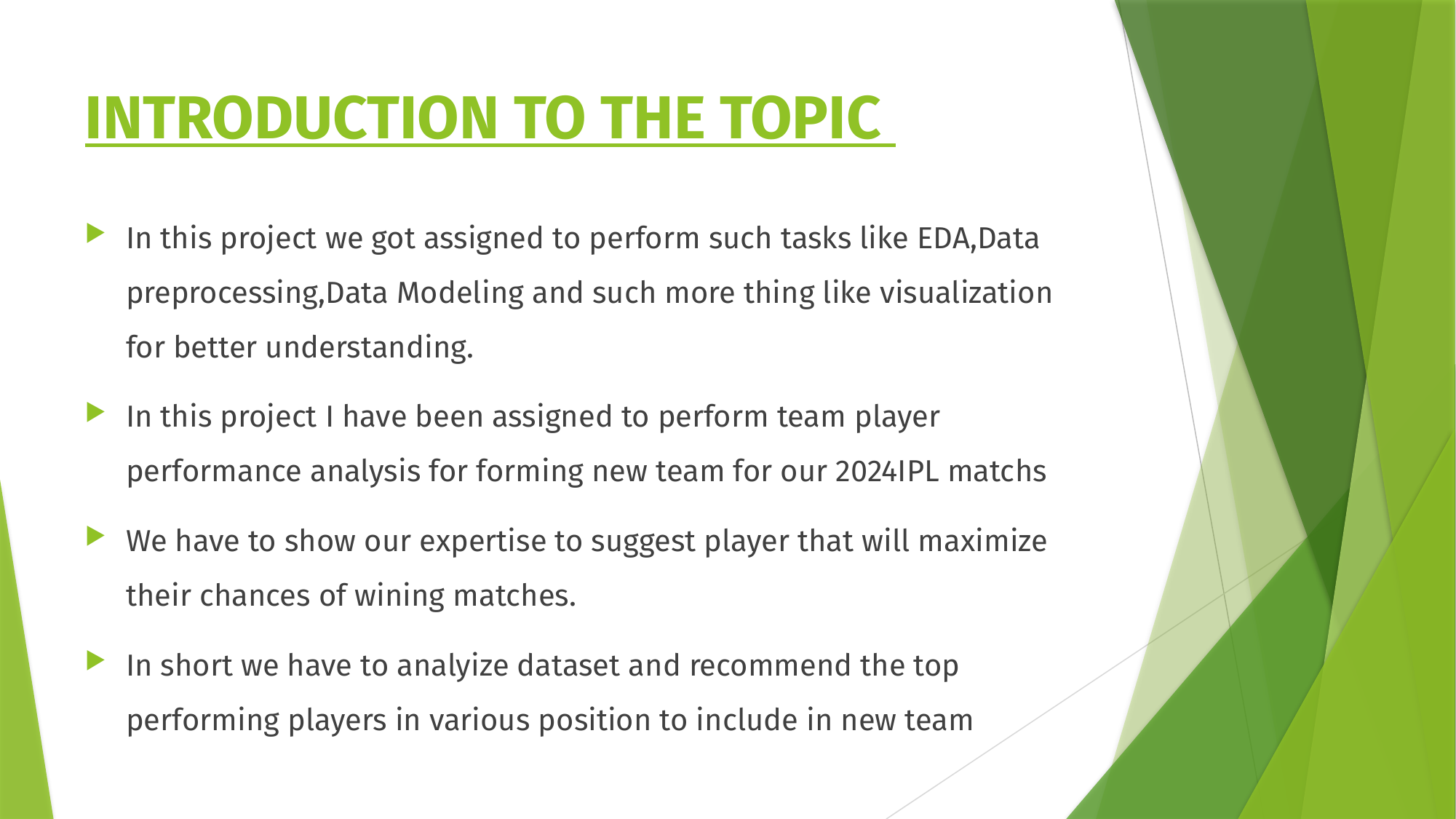

# INTRODUCTION TO THE TOPIC
In this project we got assigned to perform such tasks like EDA,Data preprocessing,Data Modeling and such more thing like visualization for better understanding.
In this project I have been assigned to perform team player performance analysis for forming new team for our 2024IPL matchs
We have to show our expertise to suggest player that will maximize their chances of wining matches.
In short we have to analyize dataset and recommend the top performing players in various position to include in new team